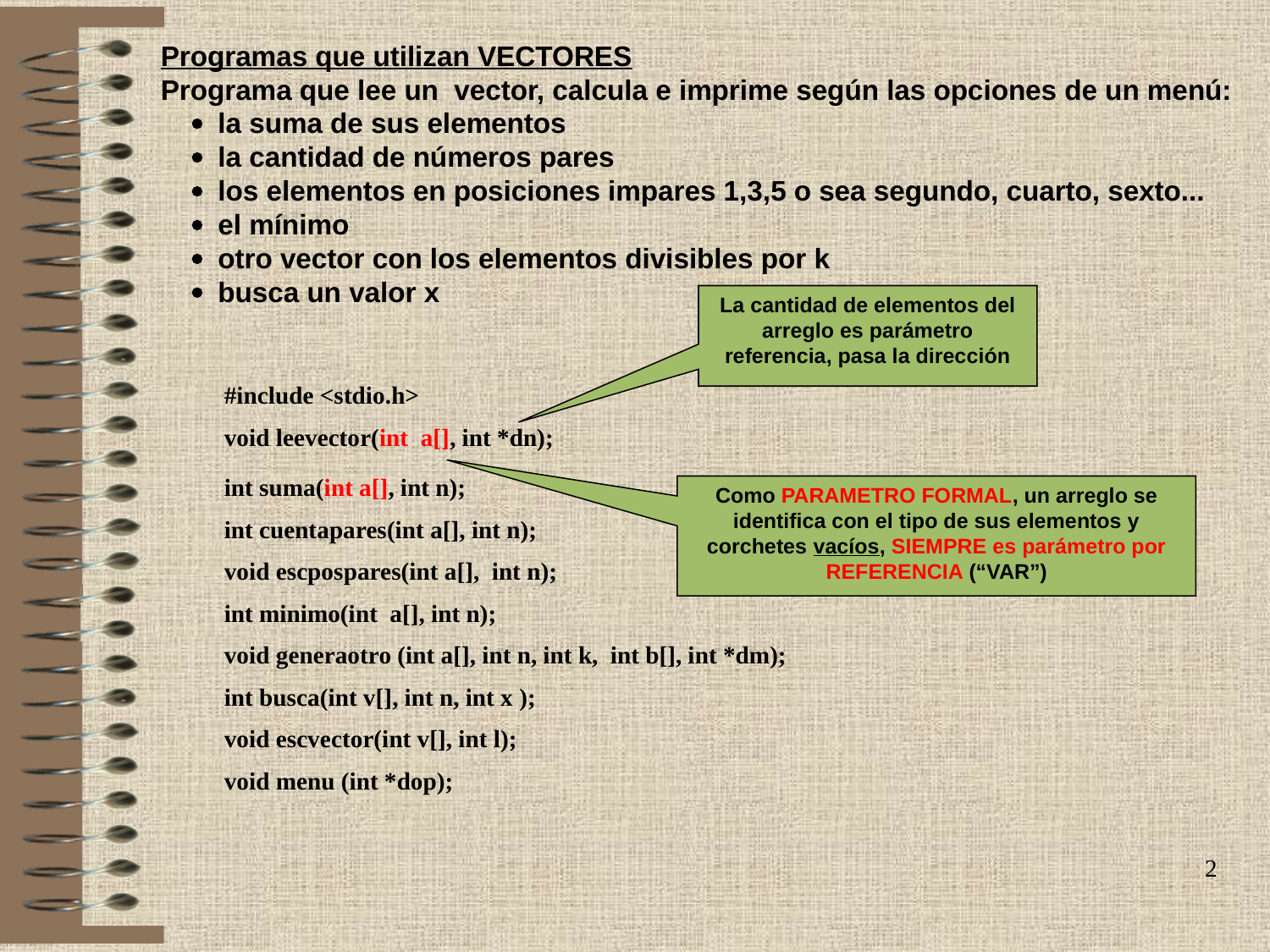

Programas que utilizan VECTORES
Programa que lee un  vector, calcula e imprime según las opciones de un menú:
	•  la suma de sus elementos
	•  la cantidad de números pares
	•  los elementos en posiciones impares 1,3,5 o sea segundo, cuarto, sexto...
	•  el mínimo
	•  otro vector con los elementos divisibles por k
	•  busca un valor x
La cantidad de elementos del arreglo es parámetro referencia, pasa la dirección
#include <stdio.h>
void leevector(int  a[], int *dn);
int suma(int a[], int n);
int cuentapares(int a[], int n);
void escpospares(int a[],  int n);
int minimo(int  a[], int n);
void generaotro (int a[], int n, int k,  int b[], int *dm);
int busca(int v[], int n, int x );
void escvector(int v[], int l);
void menu (int *dop);

Como PARAMETRO FORMAL, un arreglo se identifica con el tipo de sus elementos y corchetes vacíos, SIEMPRE es parámetro por REFERENCIA (“VAR”)
2